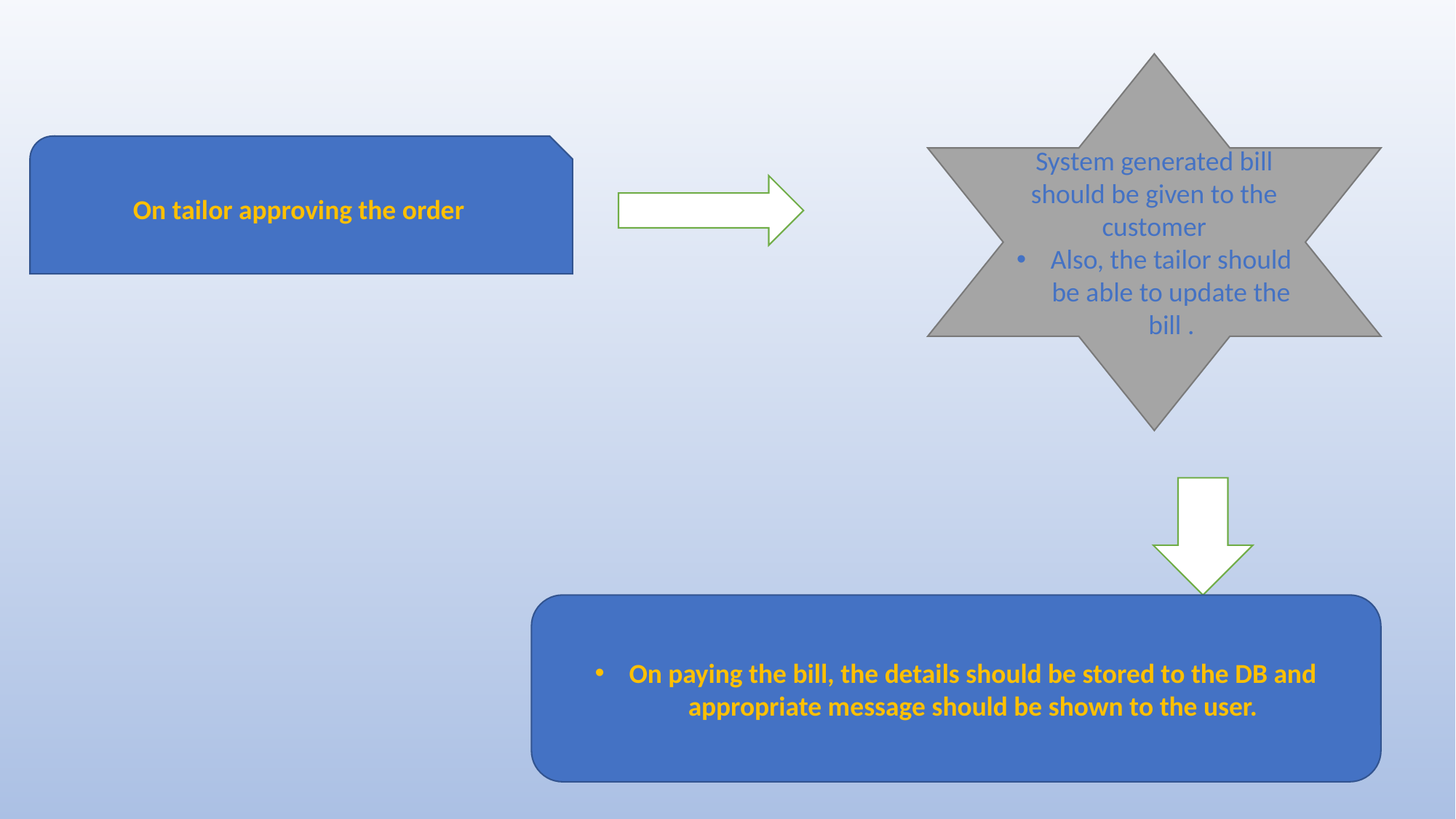

System generated bill should be given to the customer
Also, the tailor should be able to update the bill .
On tailor approving the order

On paying the bill, the details should be stored to the DB and appropriate message should be shown to the user.